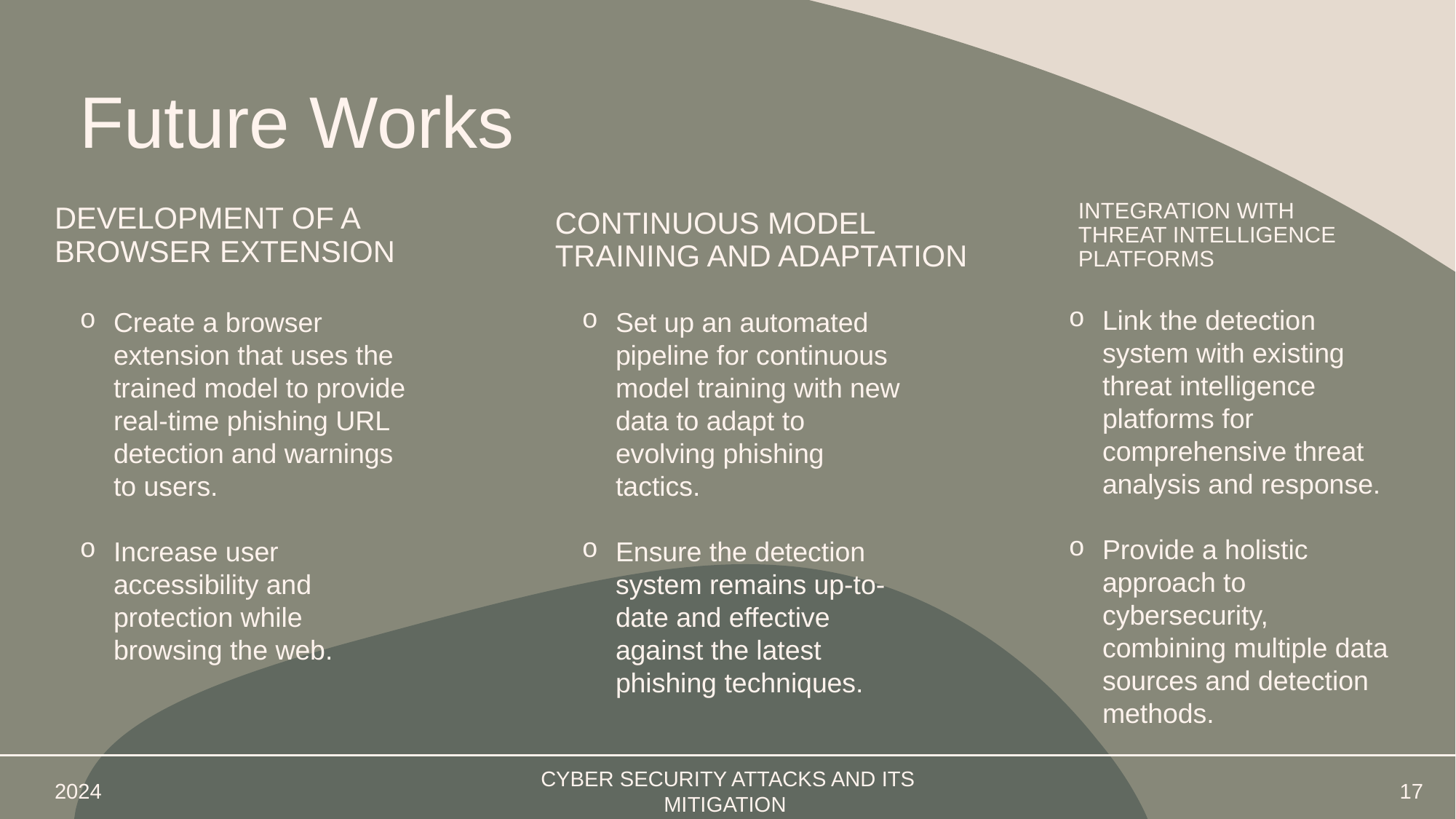

# Future Works
Continuous Model Training and Adaptation
Integration with Threat Intelligence Platforms
Development of a Browser Extension
Link the detection system with existing threat intelligence platforms for comprehensive threat analysis and response.

Provide a holistic approach to cybersecurity, combining multiple data sources and detection methods.

Create a browser extension that uses the trained model to provide real-time phishing URL detection and warnings to users.

Increase user accessibility and protection while browsing the web.

Set up an automated pipeline for continuous model training with new data to adapt to evolving phishing tactics.

Ensure the detection system remains up-to-date and effective against the latest phishing techniques.
2024
CYBER SECURITY ATTACKS AND ITS MITIGATION
17